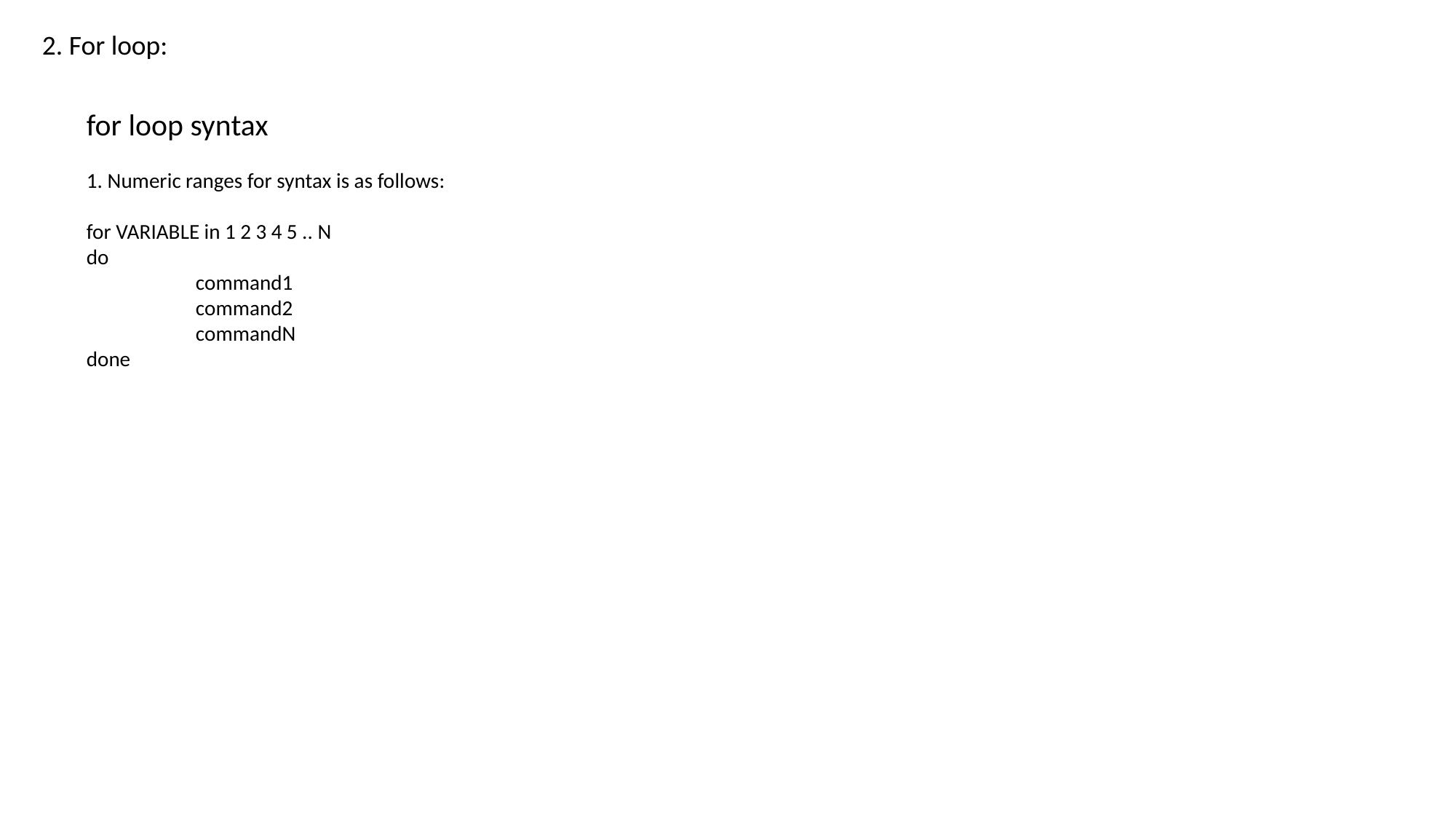

2. For loop:

for loop syntax

1. Numeric ranges for syntax is as follows:

for VARIABLE in 1 2 3 4 5 .. N
do
	command1
	command2
	commandN
done